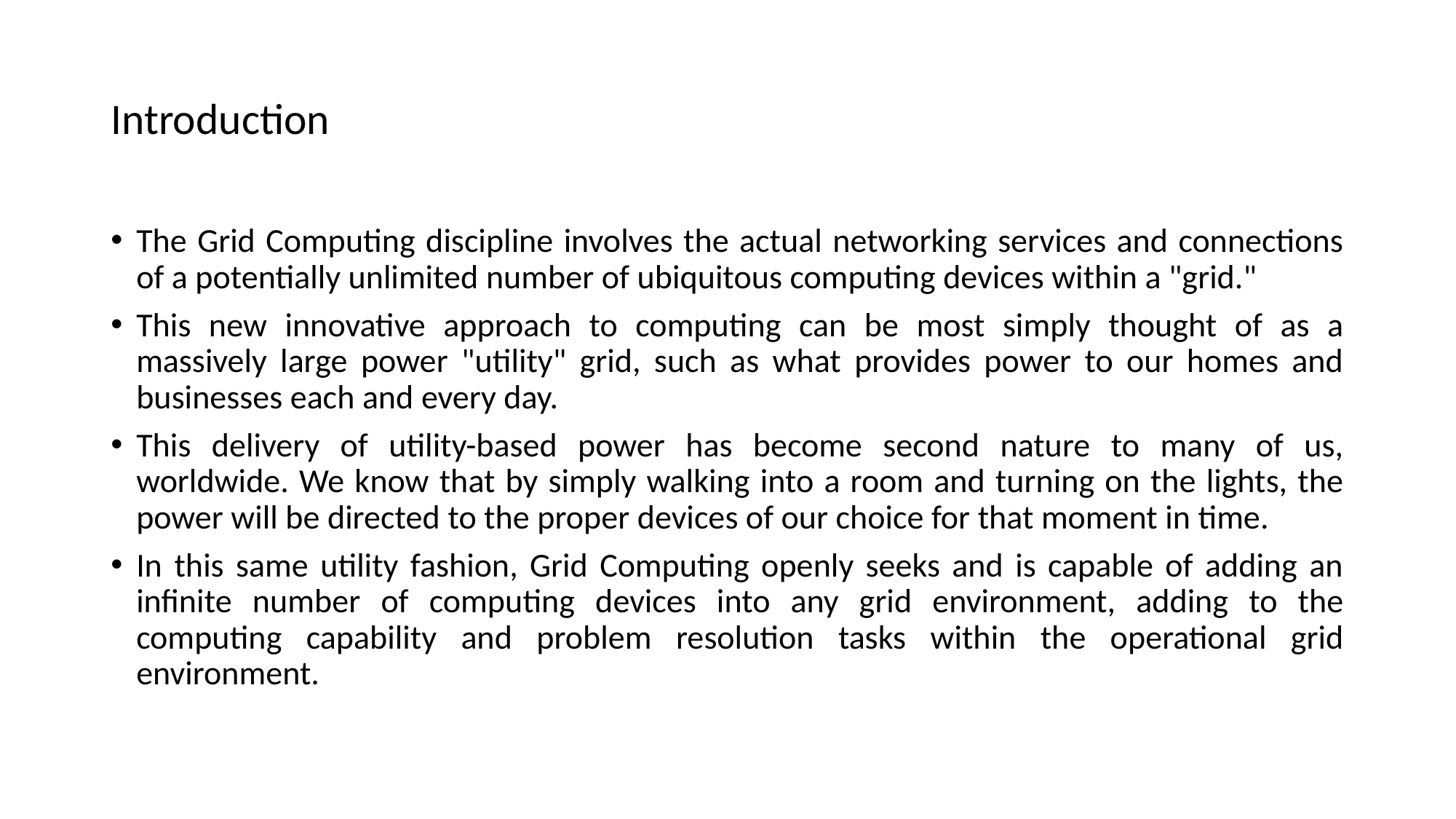

# Introduction
The Grid Computing discipline involves the actual networking services and connections of a potentially unlimited number of ubiquitous computing devices within a "grid."
This new innovative approach to computing can be most simply thought of as a massively large power "utility" grid, such as what provides power to our homes and businesses each and every day.
This delivery of utility-based power has become second nature to many of us, worldwide. We know that by simply walking into a room and turning on the lights, the power will be directed to the proper devices of our choice for that moment in time.
In this same utility fashion, Grid Computing openly seeks and is capable of adding an infinite number of computing devices into any grid environment, adding to the computing capability and problem resolution tasks within the operational grid environment.